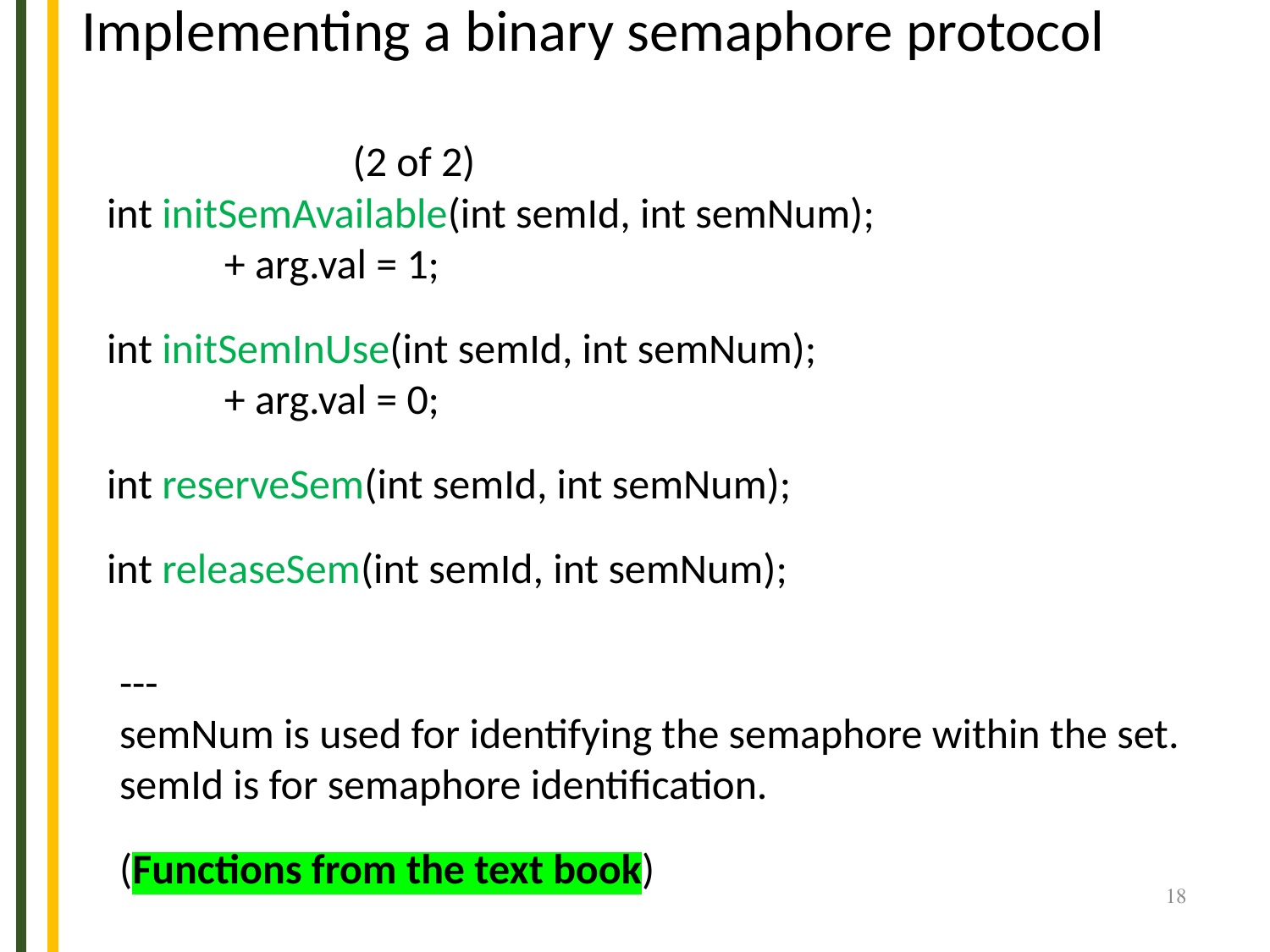

# Implementing a binary semaphore protocol 									           (2 of 2)
 int initSemAvailable(int semId, int semNum);
	+ arg.val = 1;

 int initSemInUse(int semId, int semNum);
	+ arg.val = 0;

 int reserveSem(int semId, int semNum);

 int releaseSem(int semId, int semNum);
---
semNum is used for identifying the semaphore within the set.
semId is for semaphore identification.

(Functions from the text book)
18